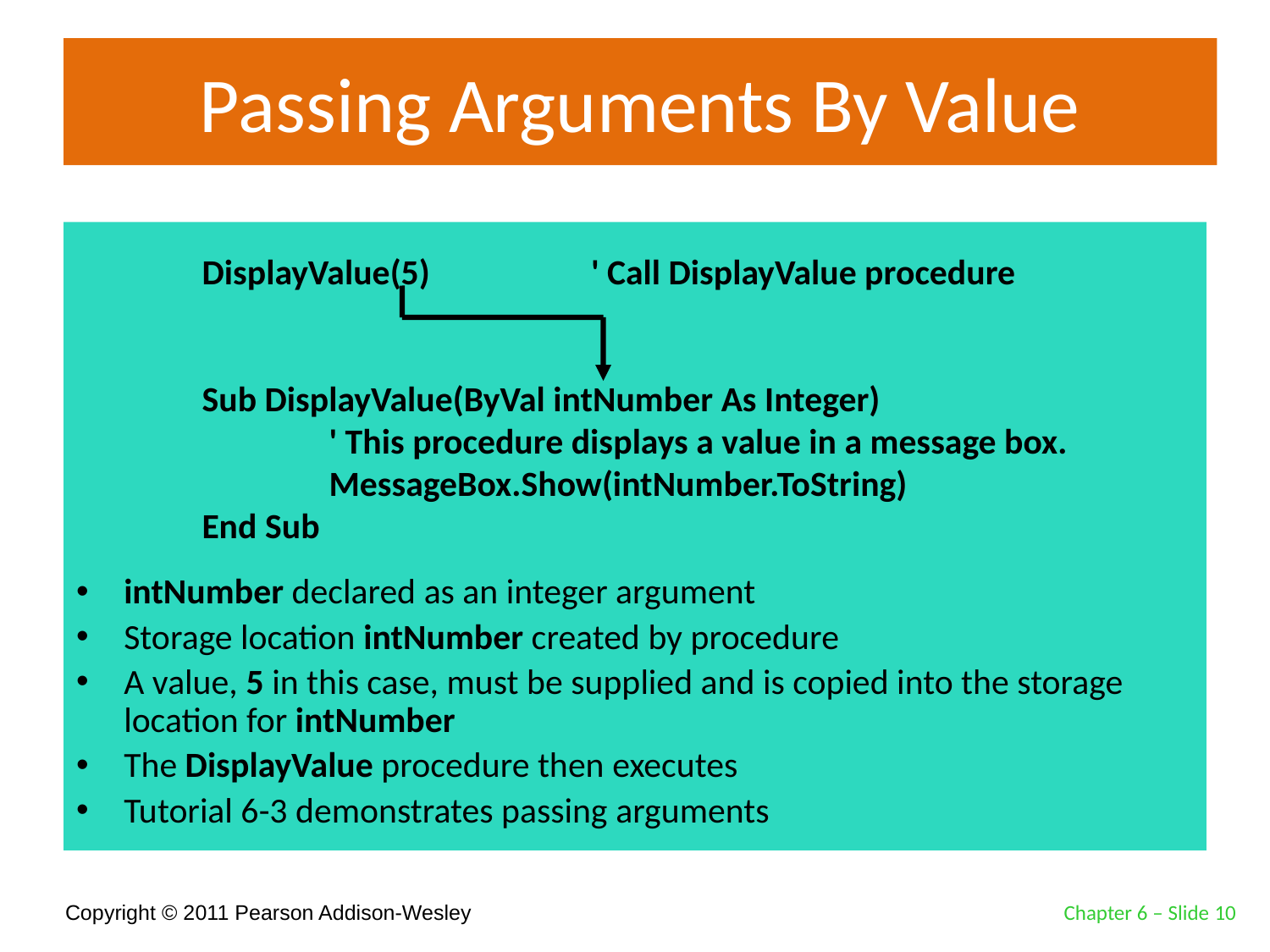

# Passing Arguments By Value

intNumber declared as an integer argument
Storage location intNumber created by procedure
A value, 5 in this case, must be supplied and is copied into the storage location for intNumber
The DisplayValue procedure then executes
Tutorial 6-3 demonstrates passing arguments

DisplayValue(5)		 ' Call DisplayValue procedure

Sub DisplayValue(ByVal intNumber As Integer)
	' This procedure displays a value in a message box.
	MessageBox.Show(intNumber.ToString)
End Sub

Chapter 6 – Slide 10